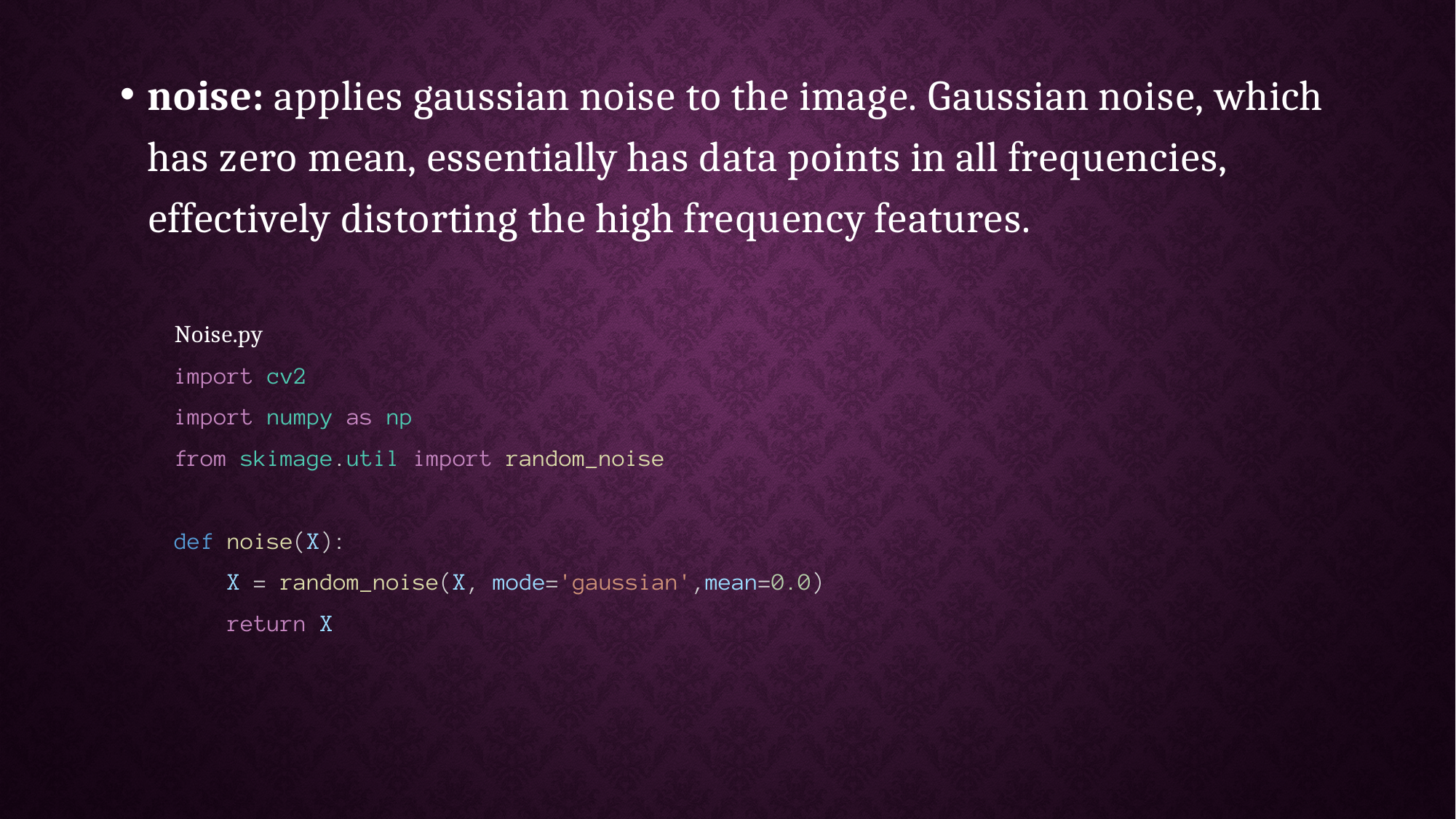

noise: applies gaussian noise to the image. Gaussian noise, which has zero mean, essentially has data points in all frequencies, effectively distorting the high frequency features.

Noise.py
import cv2
import numpy as np
from skimage.util import random_noise

def noise(X):
    X = random_noise(X, mode='gaussian',mean=0.0)
    return X